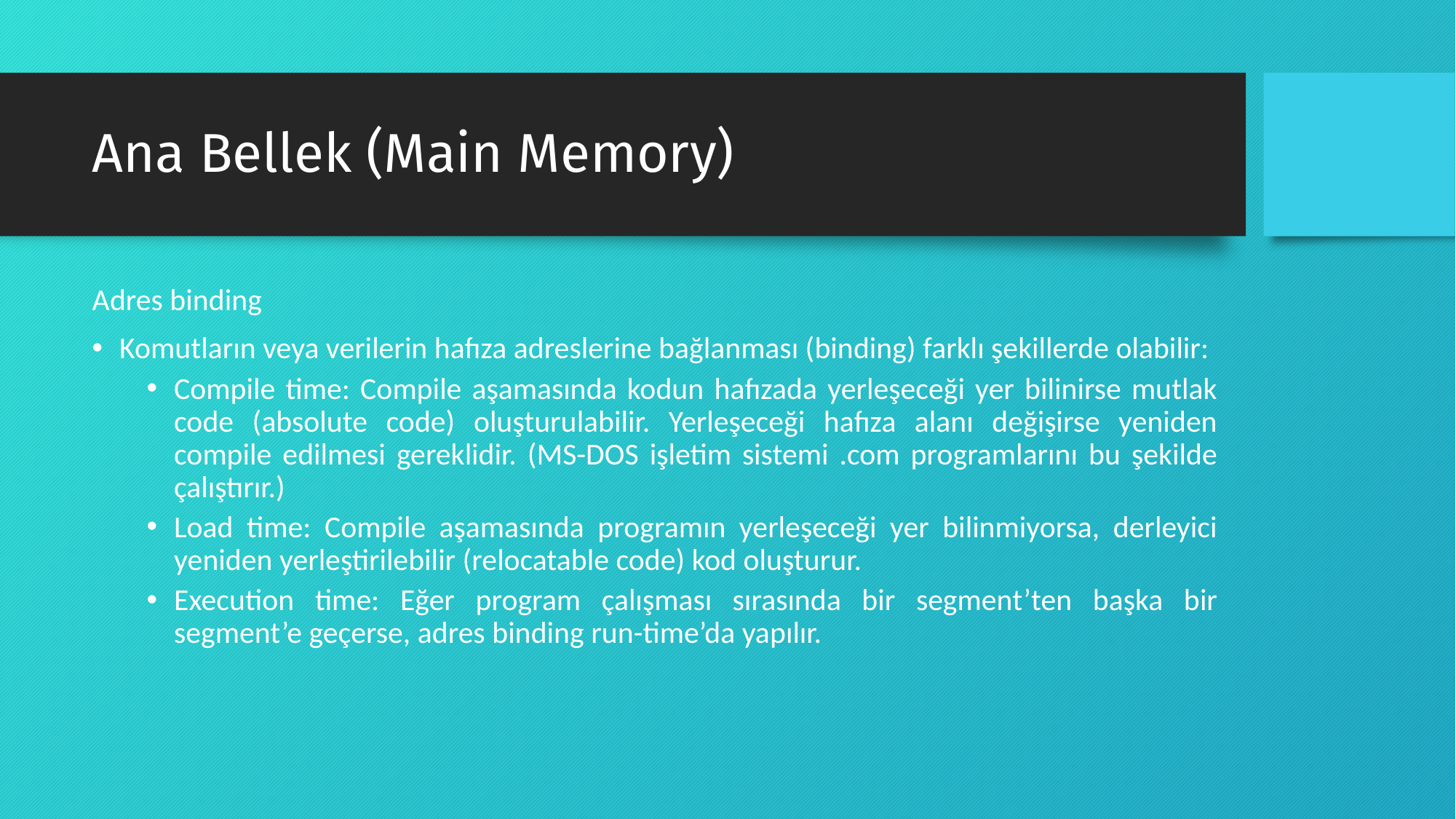

# Ana Bellek (Main Memory)
Adres binding
Komutların veya verilerin hafıza adreslerine bağlanması (binding) farklı şekillerde olabilir:
Compile time: Compile aşamasında kodun hafızada yerleşeceği yer bilinirse mutlak code (absolute code) oluşturulabilir. Yerleşeceği hafıza alanı değişirse yeniden compile edilmesi gereklidir. (MS-DOS işletim sistemi .com programlarını bu şekilde çalıştırır.)
Load time: Compile aşamasında programın yerleşeceği yer bilinmiyorsa, derleyici yeniden yerleştirilebilir (relocatable code) kod oluşturur.
Execution time: Eğer program çalışması sırasında bir segment’ten başka bir segment’e geçerse, adres binding run-time’da yapılır.